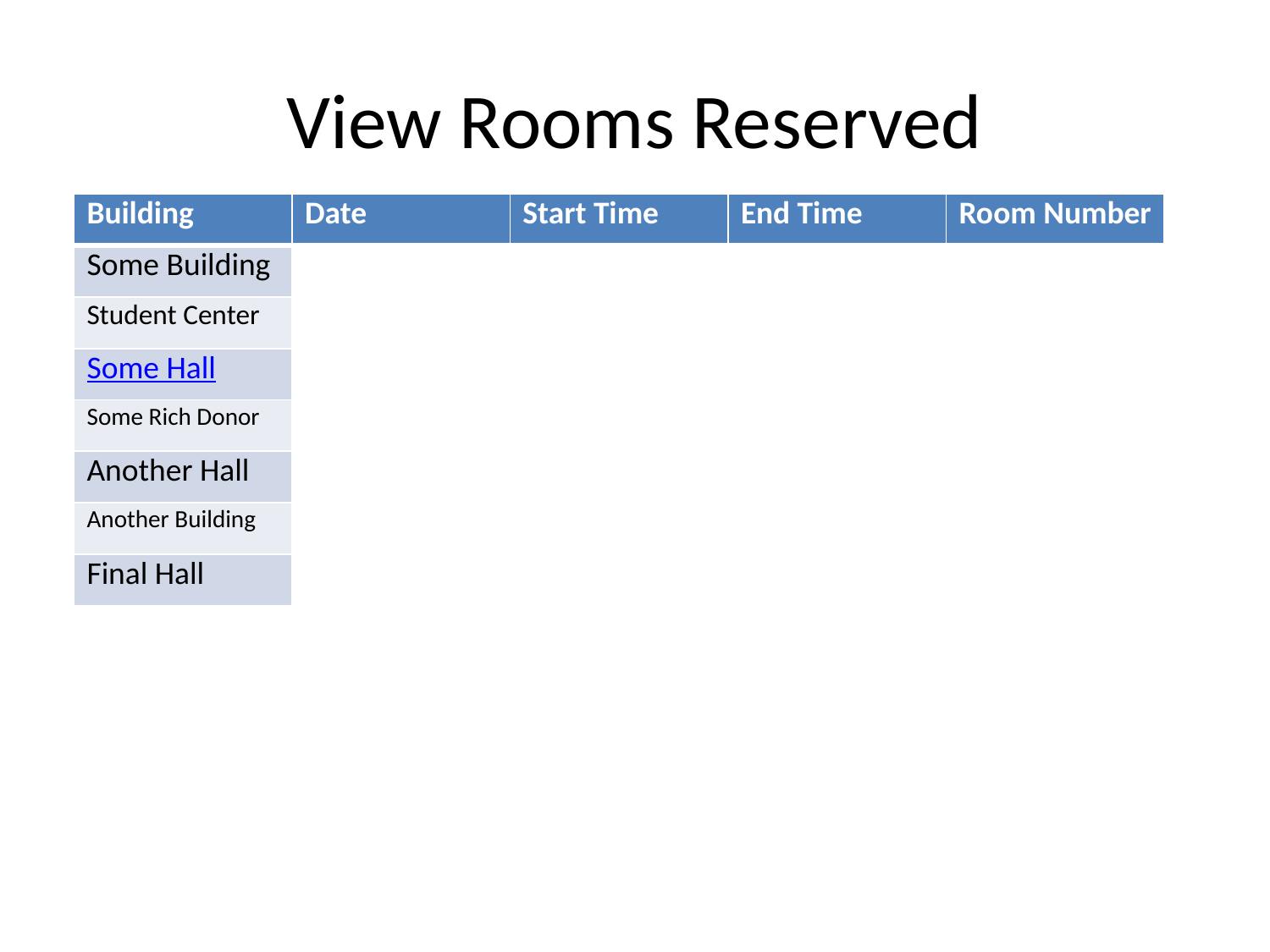

# View Rooms Reserved
| Building | Date | Start Time | End Time | Room Number |
| --- | --- | --- | --- | --- |
| Some Building |  |  |  |  |
| Student Center |  |  |  |  |
| Some Hall |  |  |  |  |
| Some Rich Donor |  |  |  |  |
| Another Hall |  |  |  |  |
| Another Building |  |  |  |  |
| Final Hall |  |  |  |  |